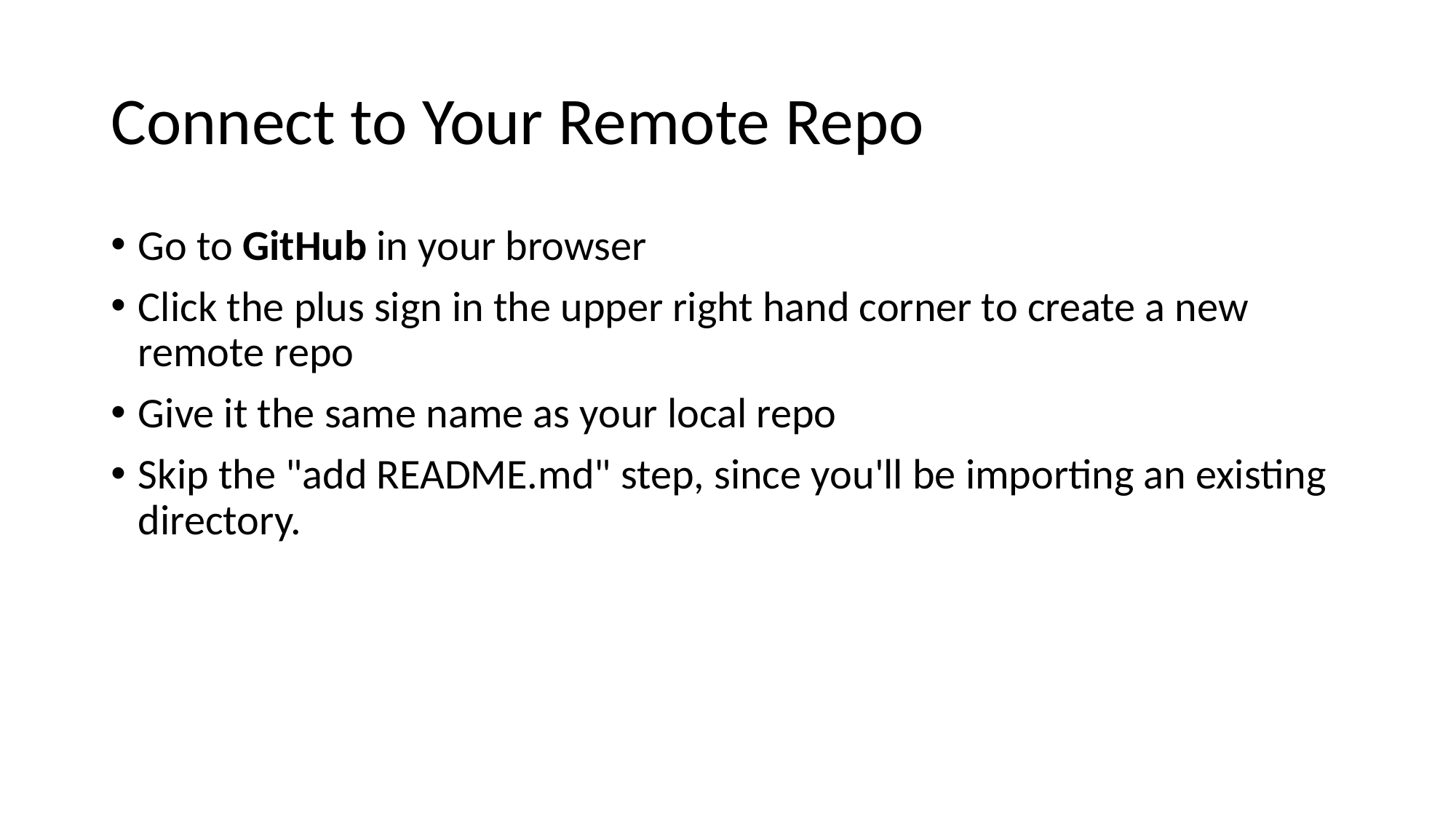

# Connect to Your Remote Repo
Go to GitHub in your browser
Click the plus sign in the upper right hand corner to create a new remote repo
Give it the same name as your local repo
Skip the "add README.md" step, since you'll be importing an existing directory.